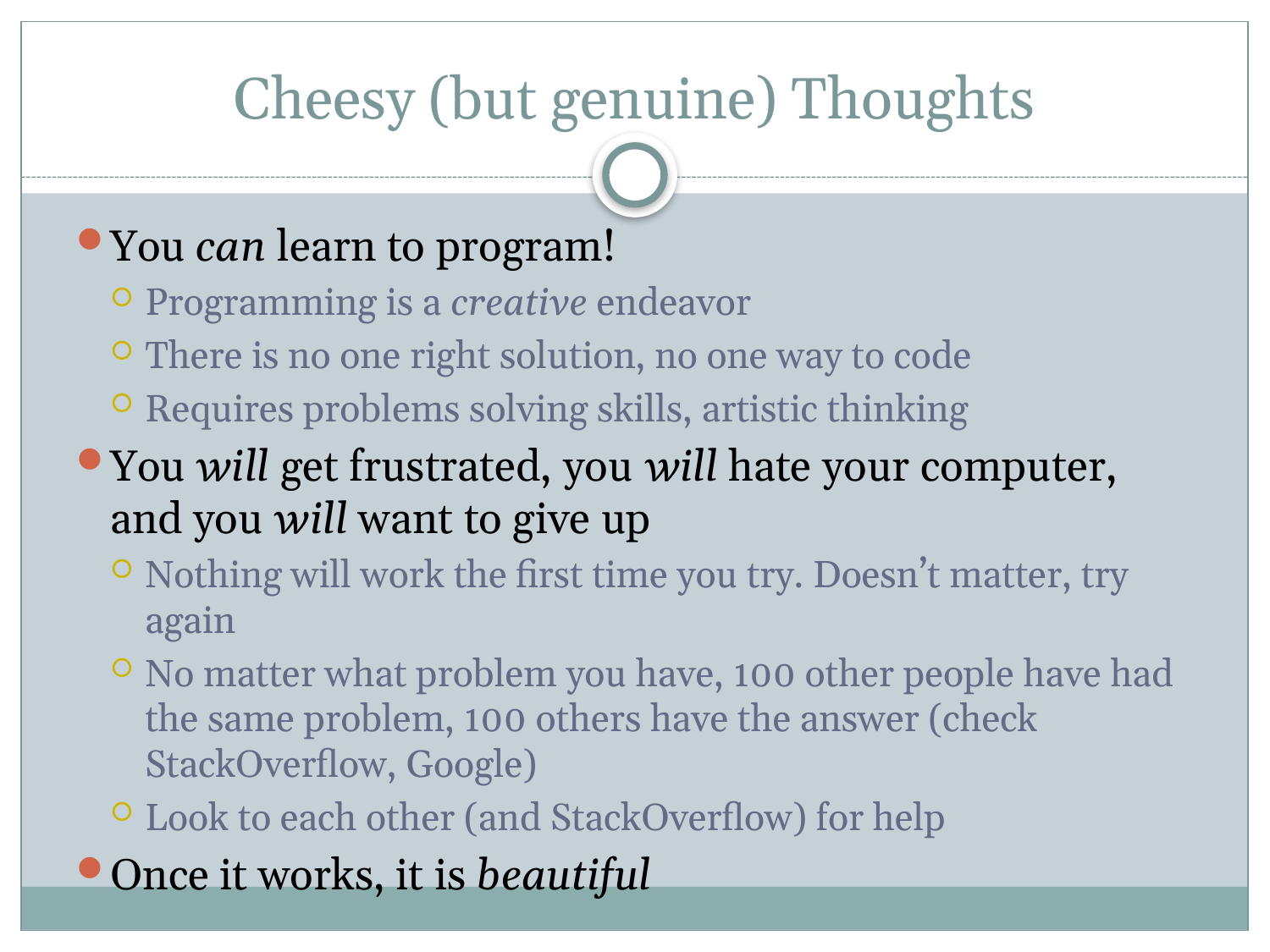

# Cheesy (but genuine) Thoughts
You can learn to program!
Programming is a creative endeavor
There is no one right solution, no one way to code
Requires problems solving skills, artistic thinking
You will get frustrated, you will hate your computer, and you will want to give up
Nothing will work the first time you try. Doesn’t matter, try again
No matter what problem you have, 100 other people have had the same problem, 100 others have the answer (check StackOverflow, Google)
Look to each other (and StackOverflow) for help
Once it works, it is beautiful